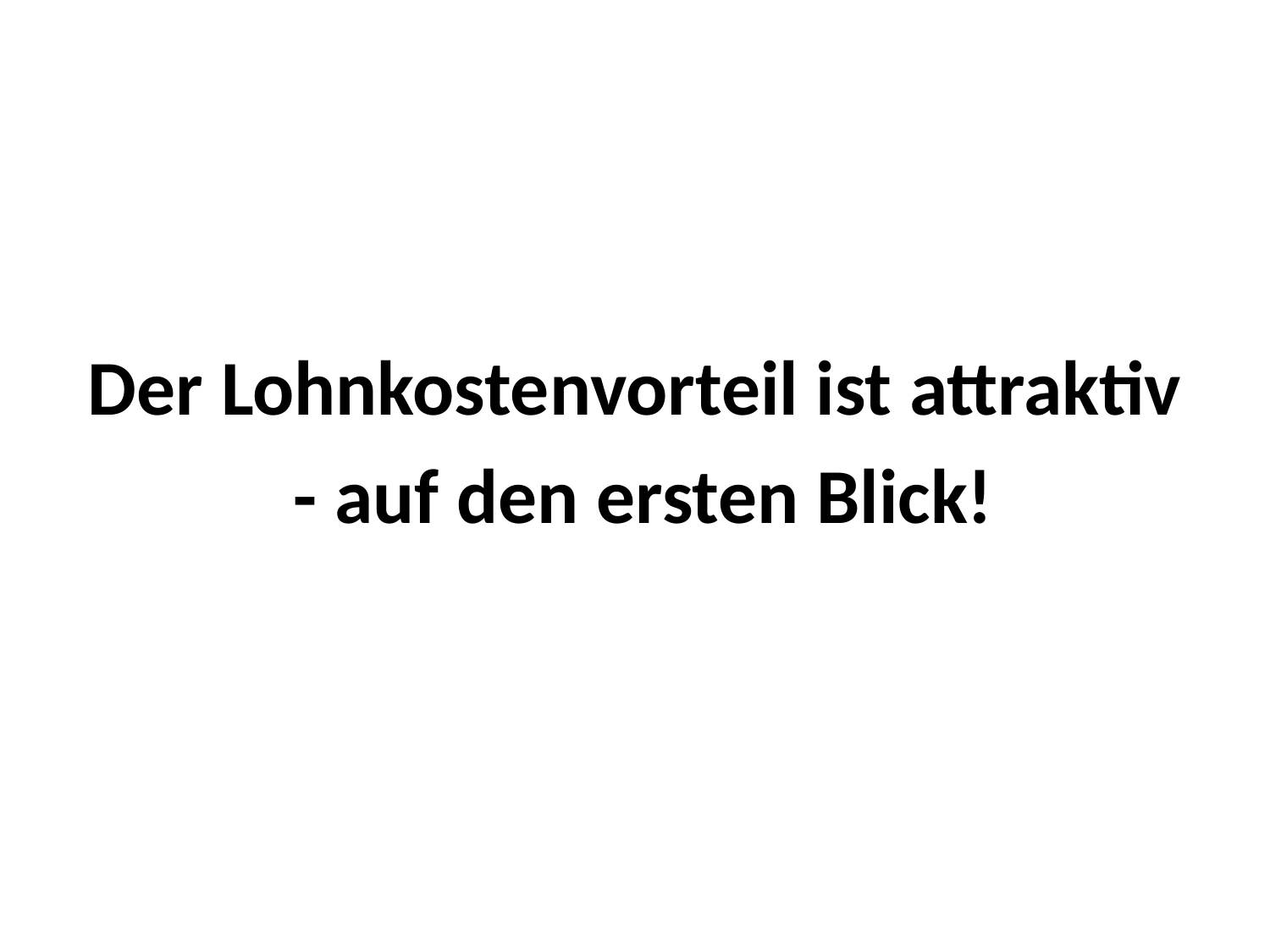

#

Der Lohnkostenvorteil ist attraktiv
 - auf den ersten Blick!